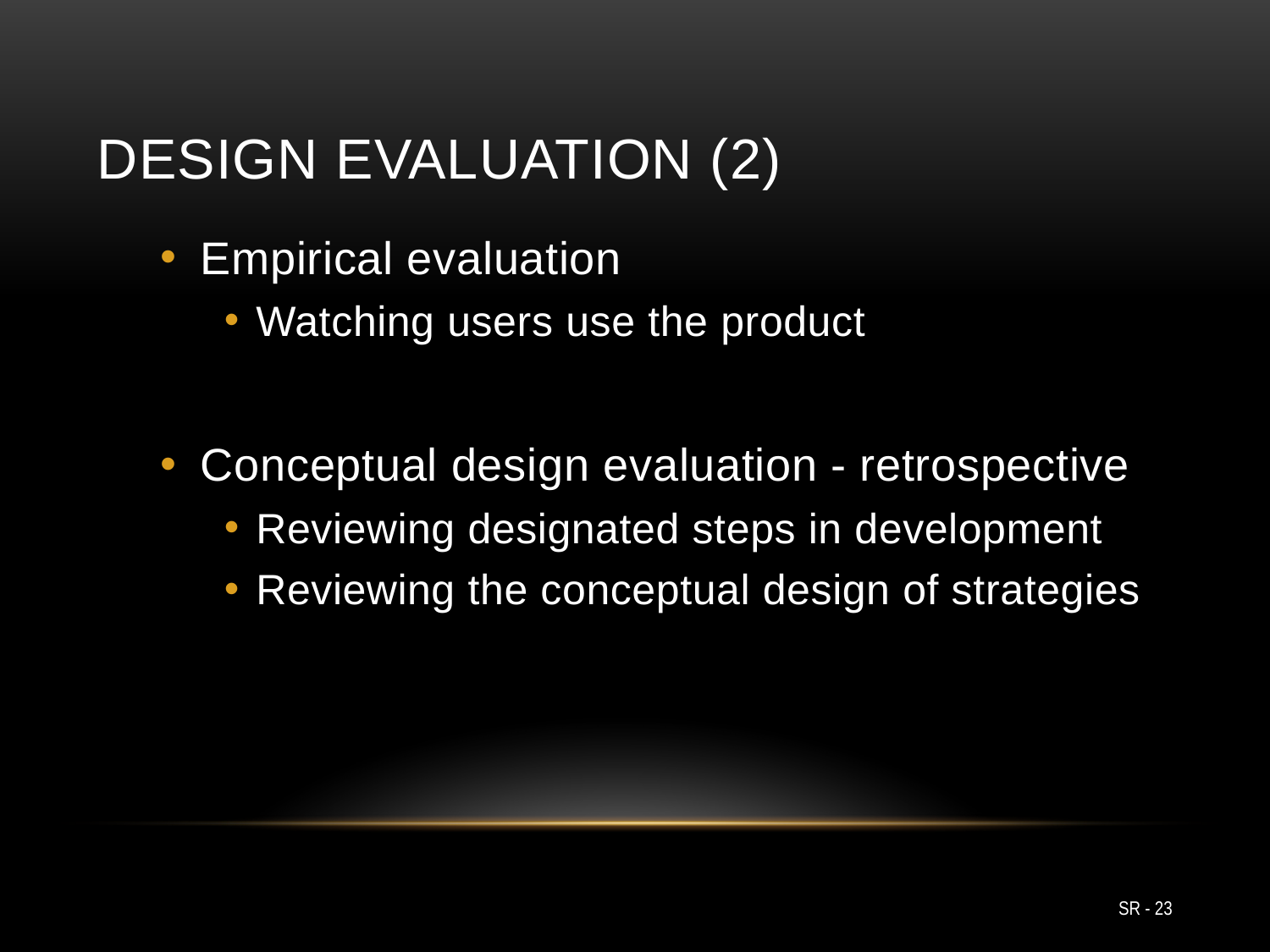

# Design Evaluation (2)
Empirical evaluation
Watching users use the product

Conceptual design evaluation - retrospective
Reviewing designated steps in development
Reviewing the conceptual design of strategies
SR - 23